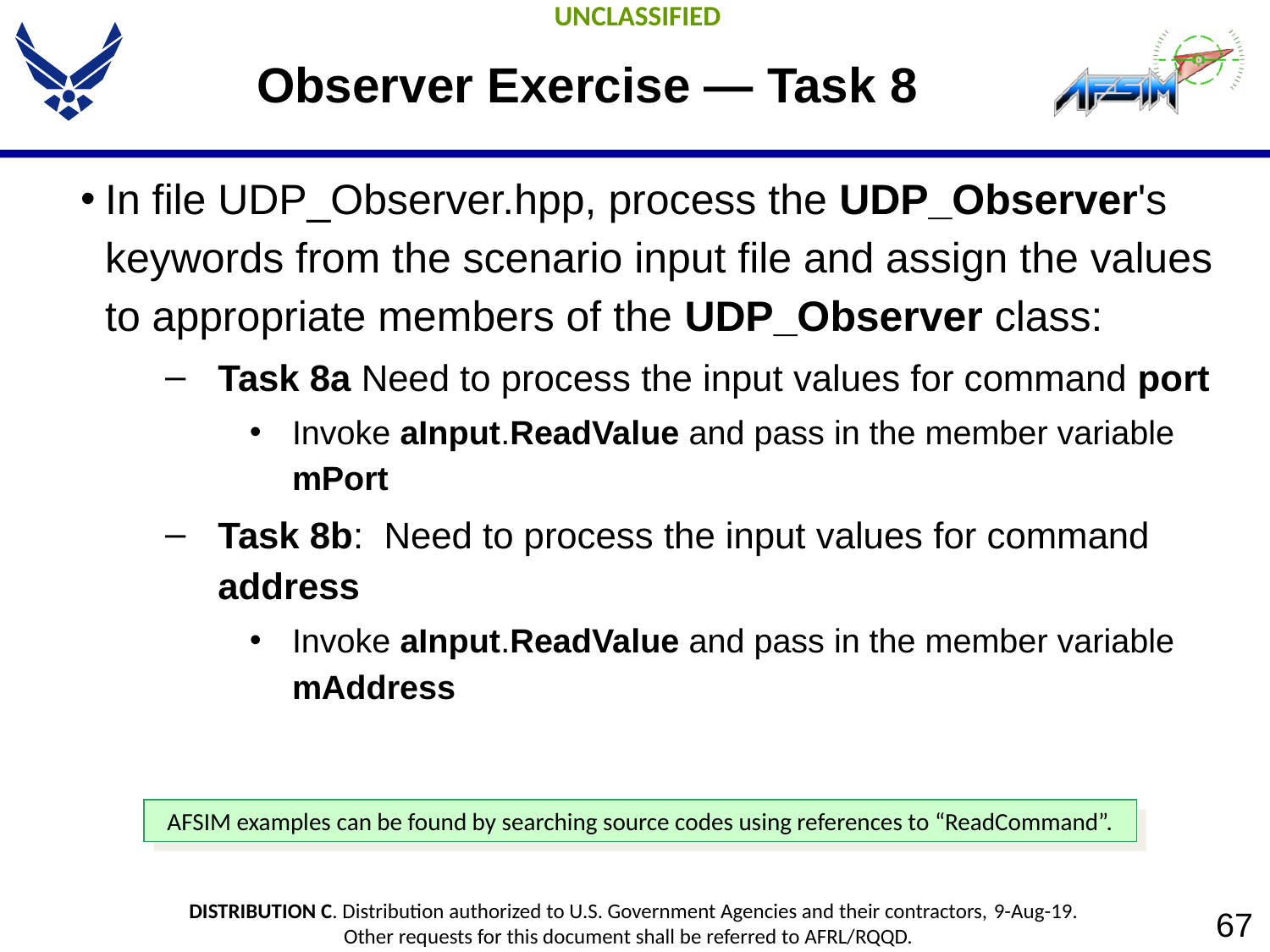

# Observer Exercise — Task 8
In file UDP_Observer.hpp, process the UDP_Observer's keywords from the scenario input file and assign the values to appropriate members of the UDP_Observer class:
Task 8a Need to process the input values for command port
Invoke aInput.ReadValue and pass in the member variable mPort
Task 8b:  Need to process the input values for command address
Invoke aInput.ReadValue and pass in the member variable mAddress

AFSIM examples can be found by searching source codes using references to “ReadCommand”.